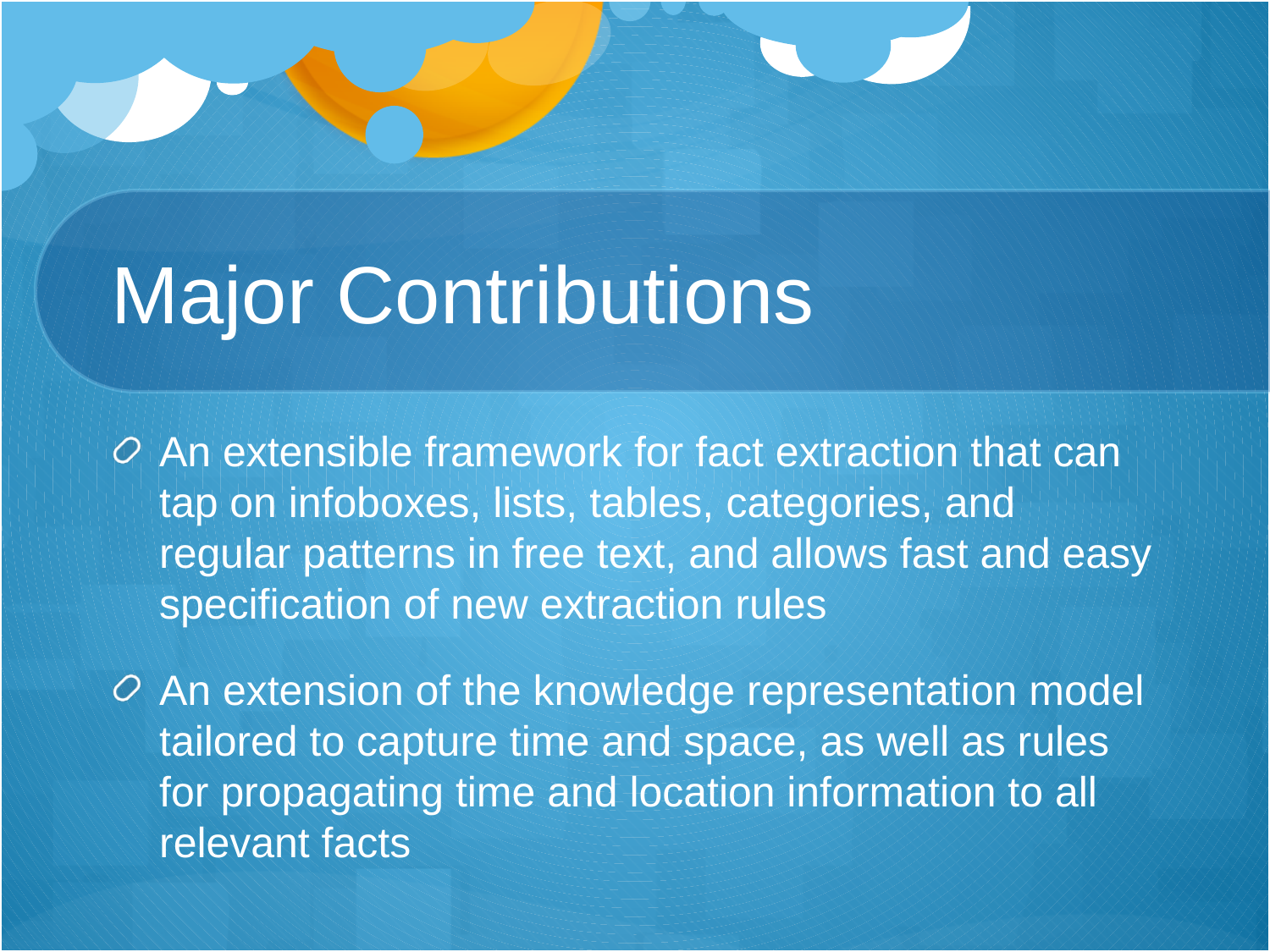

# Major Contributions
An extensible framework for fact extraction that can tap on infoboxes, lists, tables, categories, and regular patterns in free text, and allows fast and easy specification of new extraction rules
An extension of the knowledge representation model tailored to capture time and space, as well as rules for propagating time and location information to all relevant facts